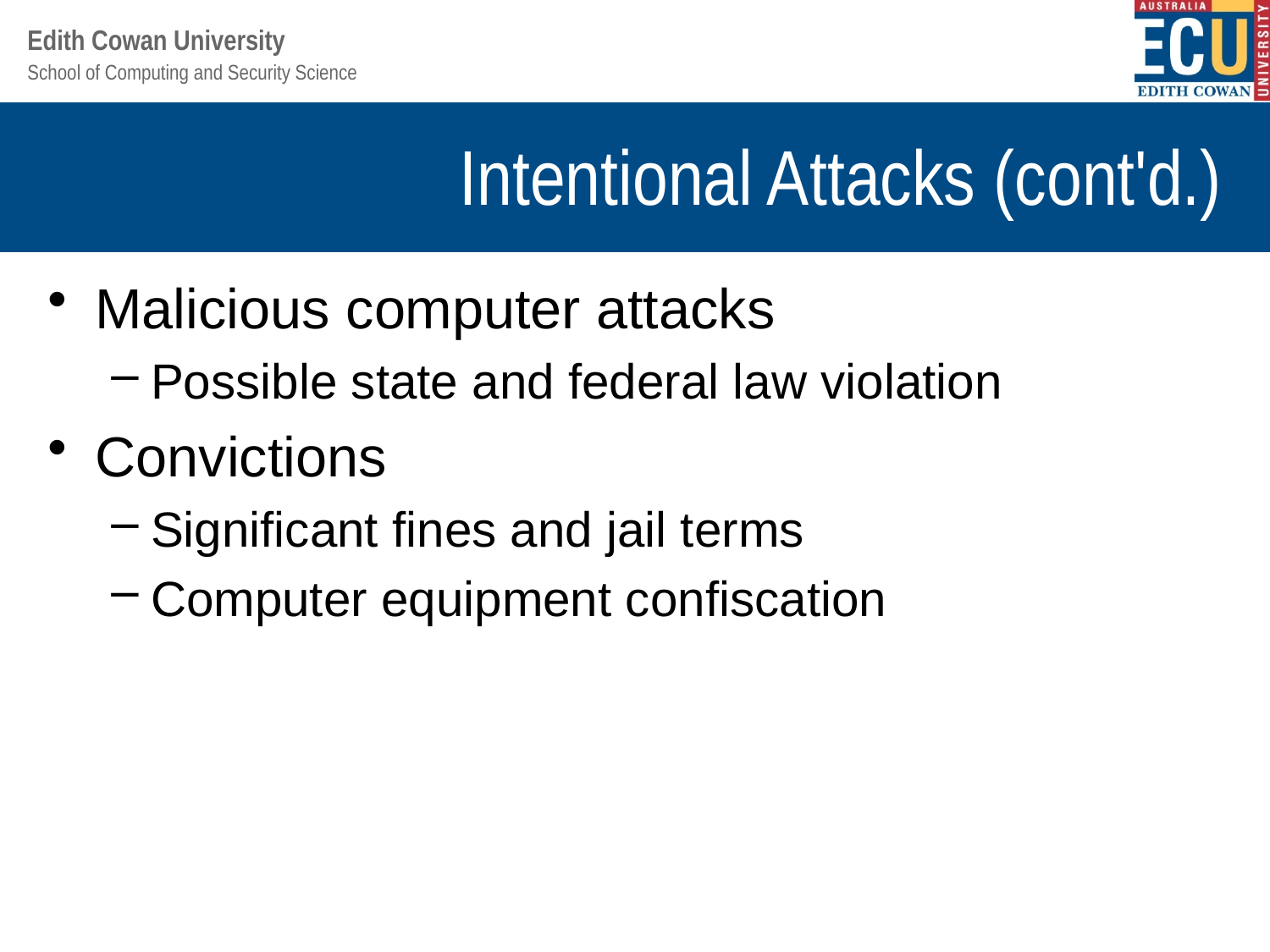

# Intentional Attacks (cont'd.)
Malicious computer attacks
Possible state and federal law violation
Convictions
Significant fines and jail terms
Computer equipment confiscation